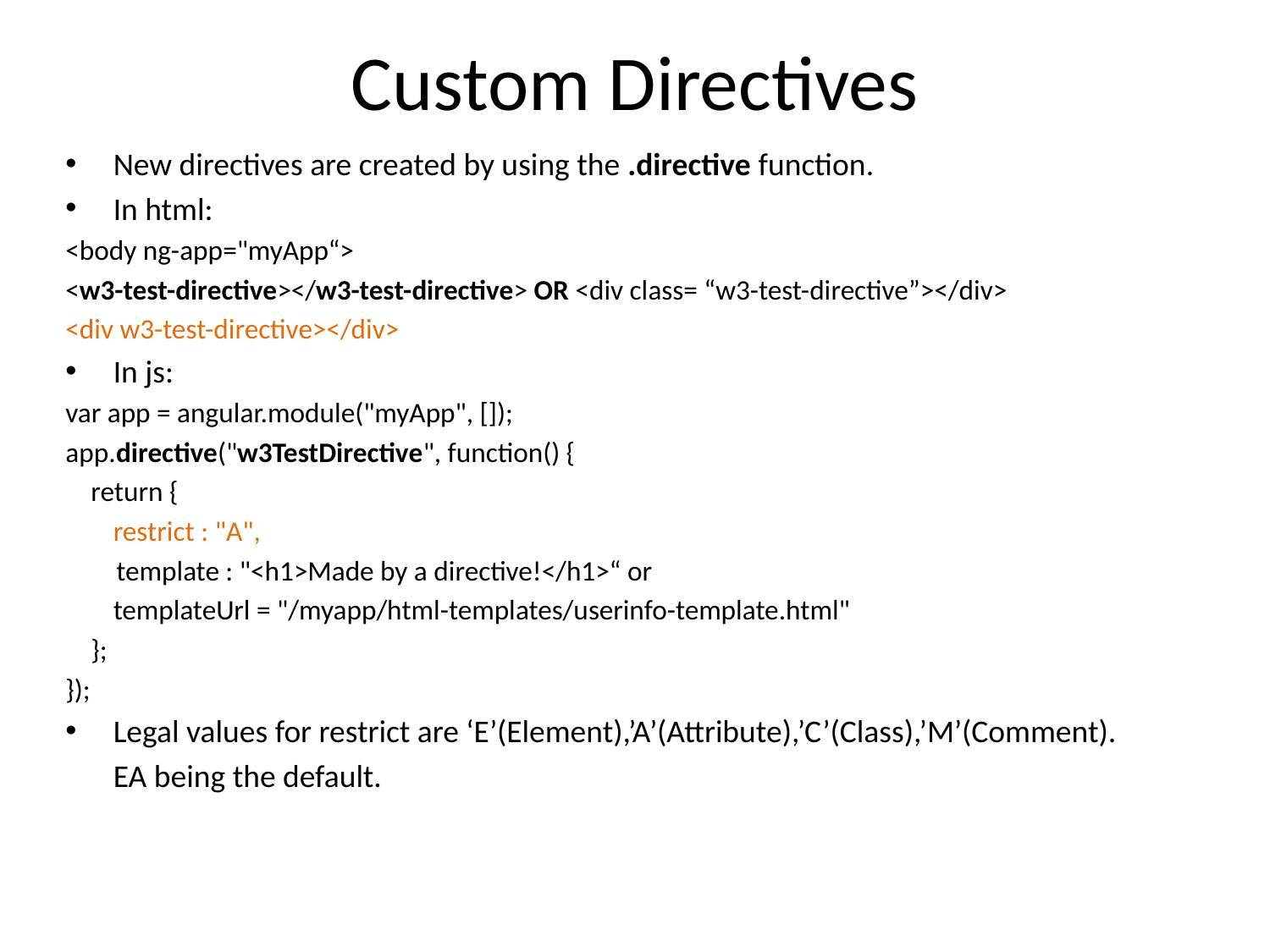

# Custom Directives
New directives are created by using the .directive function.
In html:
<body ng-app="myApp“>
<w3-test-directive></w3-test-directive> OR <div class= “w3-test-directive”></div>
<div w3-test-directive></div>
In js:
var app = angular.module("myApp", []);
app.directive("w3TestDirective", function() {
    return {
	restrict : "A",
        template : "<h1>Made by a directive!</h1>“ or
	templateUrl = "/myapp/html-templates/userinfo-template.html"
    };
});
Legal values for restrict are ‘E’(Element),’A’(Attribute),’C’(Class),’M’(Comment).
	EA being the default.